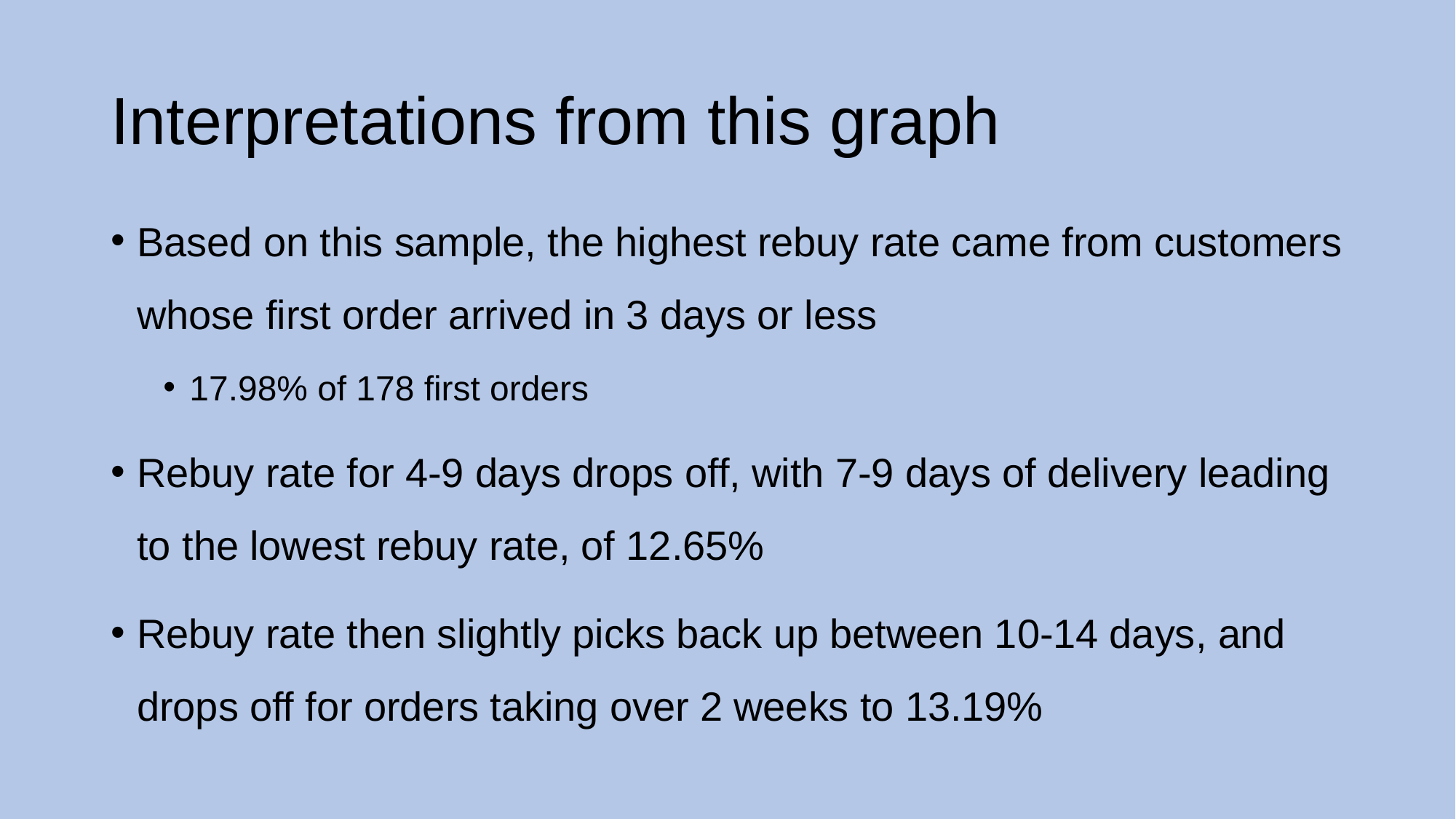

# Interpretations from this graph
Based on this sample, the highest rebuy rate came from customers whose first order arrived in 3 days or less
17.98% of 178 first orders
Rebuy rate for 4-9 days drops off, with 7-9 days of delivery leading to the lowest rebuy rate, of 12.65%
Rebuy rate then slightly picks back up between 10-14 days, and drops off for orders taking over 2 weeks to 13.19%